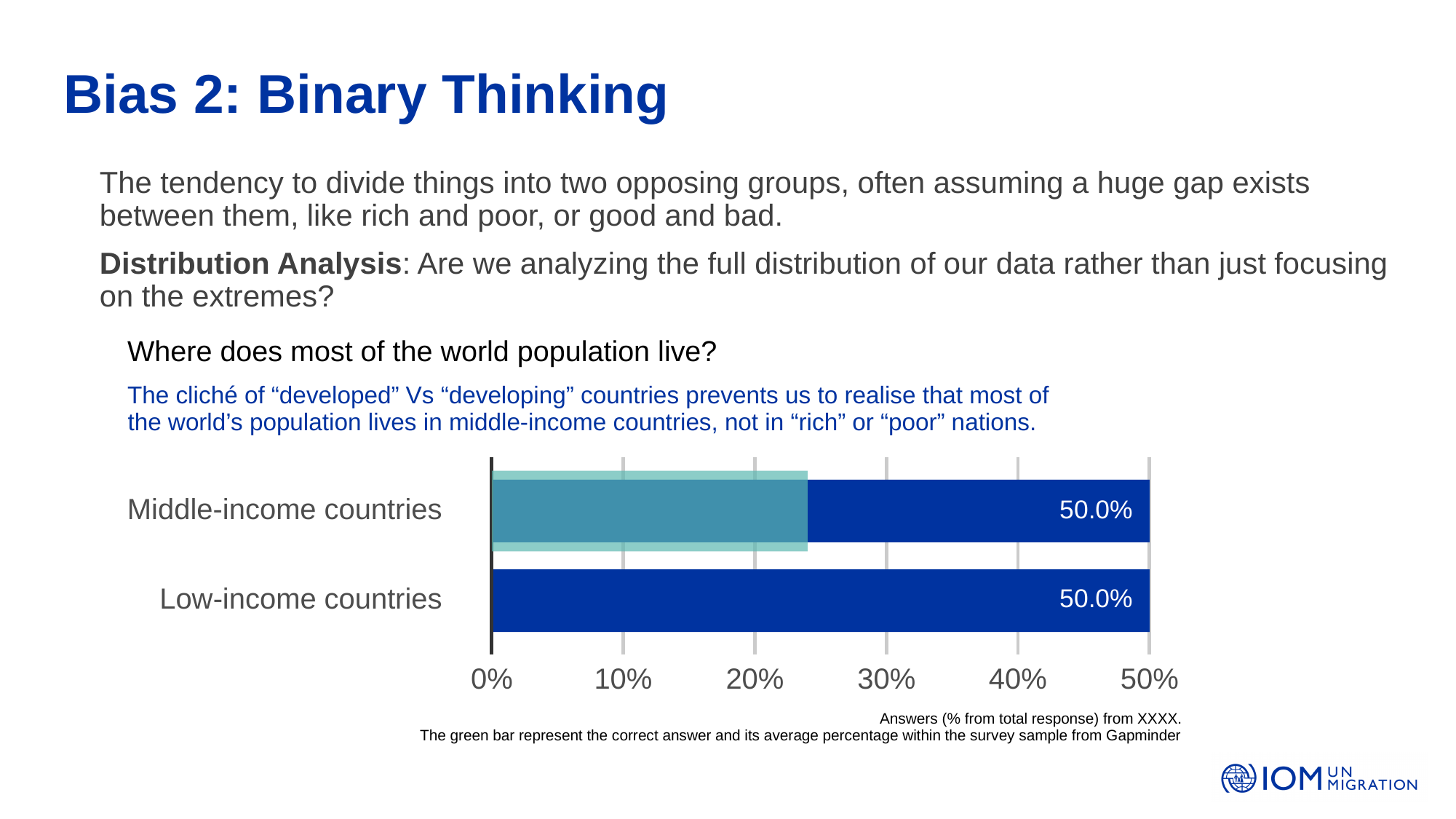

# Bias 2: Binary Thinking
The tendency to divide things into two opposing groups, often assuming a huge gap exists between them, like rich and poor, or good and bad.
Distribution Analysis: Are we analyzing the full distribution of our data rather than just focusing on the extremes?
Where does most of the world population live?
The cliché of “developed” Vs “developing” countries prevents us to realise that most of
the world’s population lives in middle-income countries, not in “rich” or “poor” nations.

Middle-income countries
50.0%

Low-income countries
50.0%
0%
10%
20%
30%
40%
50%
Answers (% from total response) from XXXX.
 The green bar represent the correct answer and its average percentage within the survey sample from Gapminder